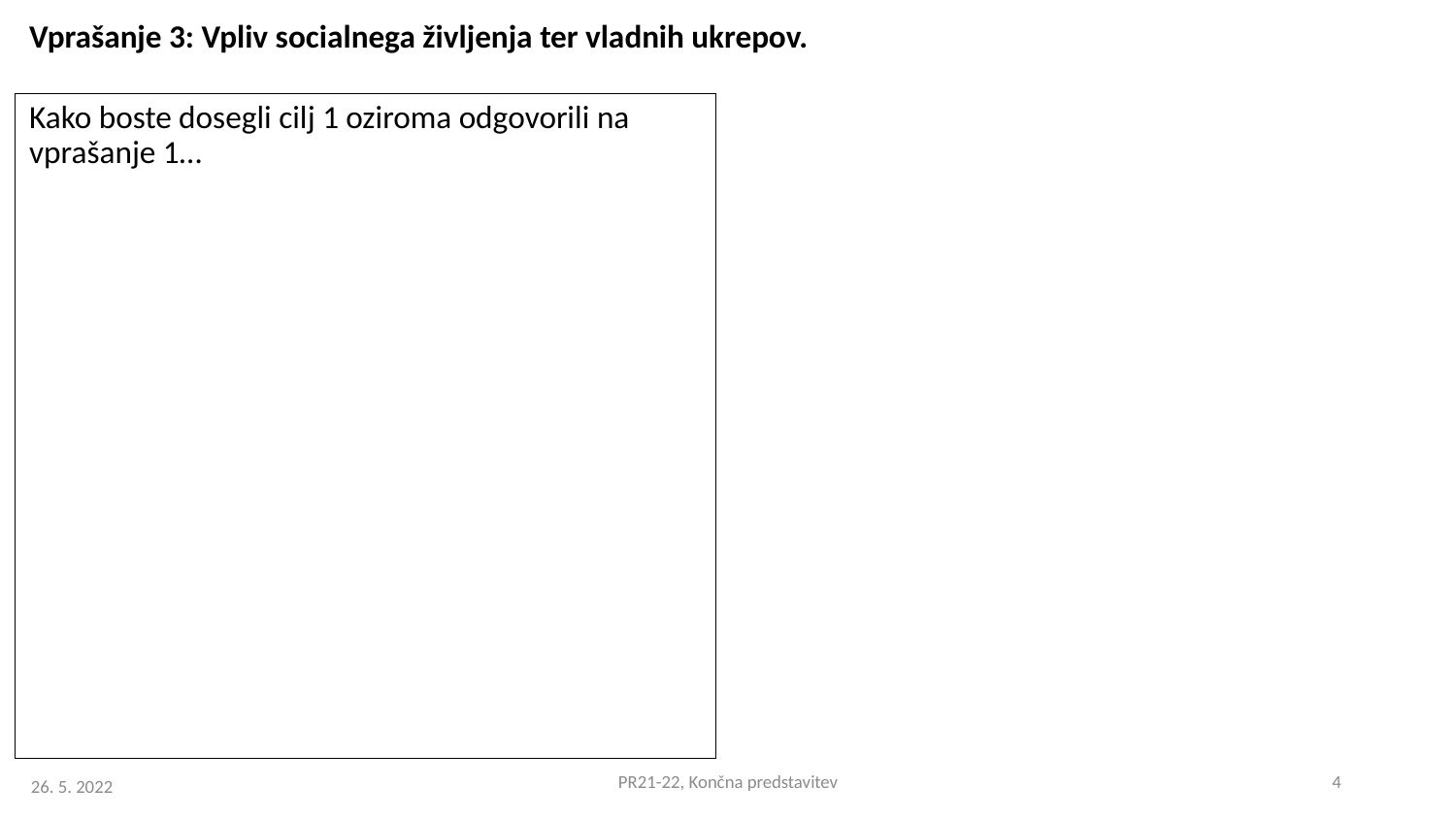

Vprašanje 3: Vpliv socialnega življenja ter vladnih ukrepov.
Kako boste dosegli cilj 1 oziroma odgovorili na vprašanje 1…

PR21-22, Končna predstavitev
4
 26. 5. 2022